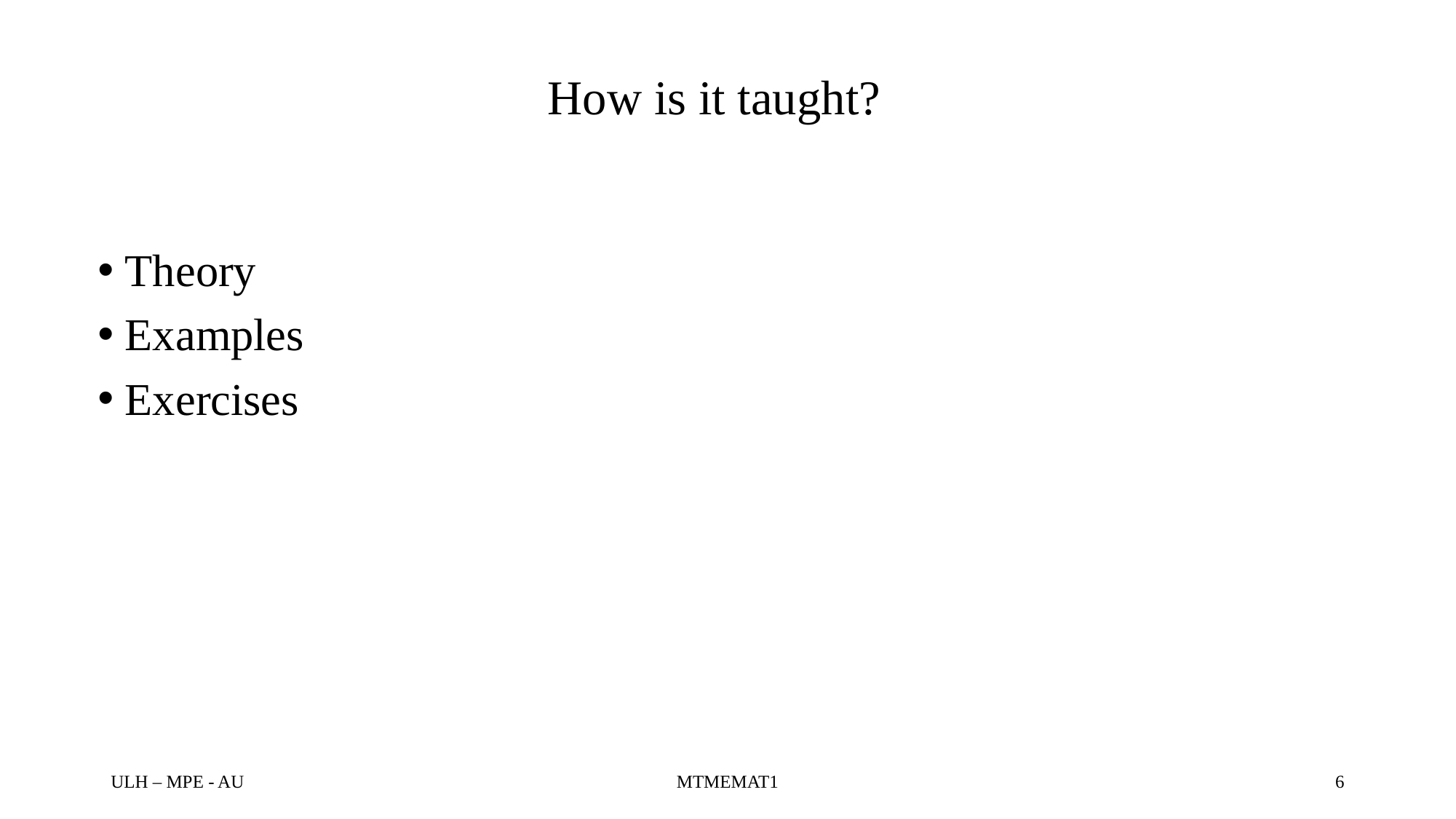

# How is it taught?

Theory
Examples
Exercises

ULH – MPE - AU
MTMEMAT1
6